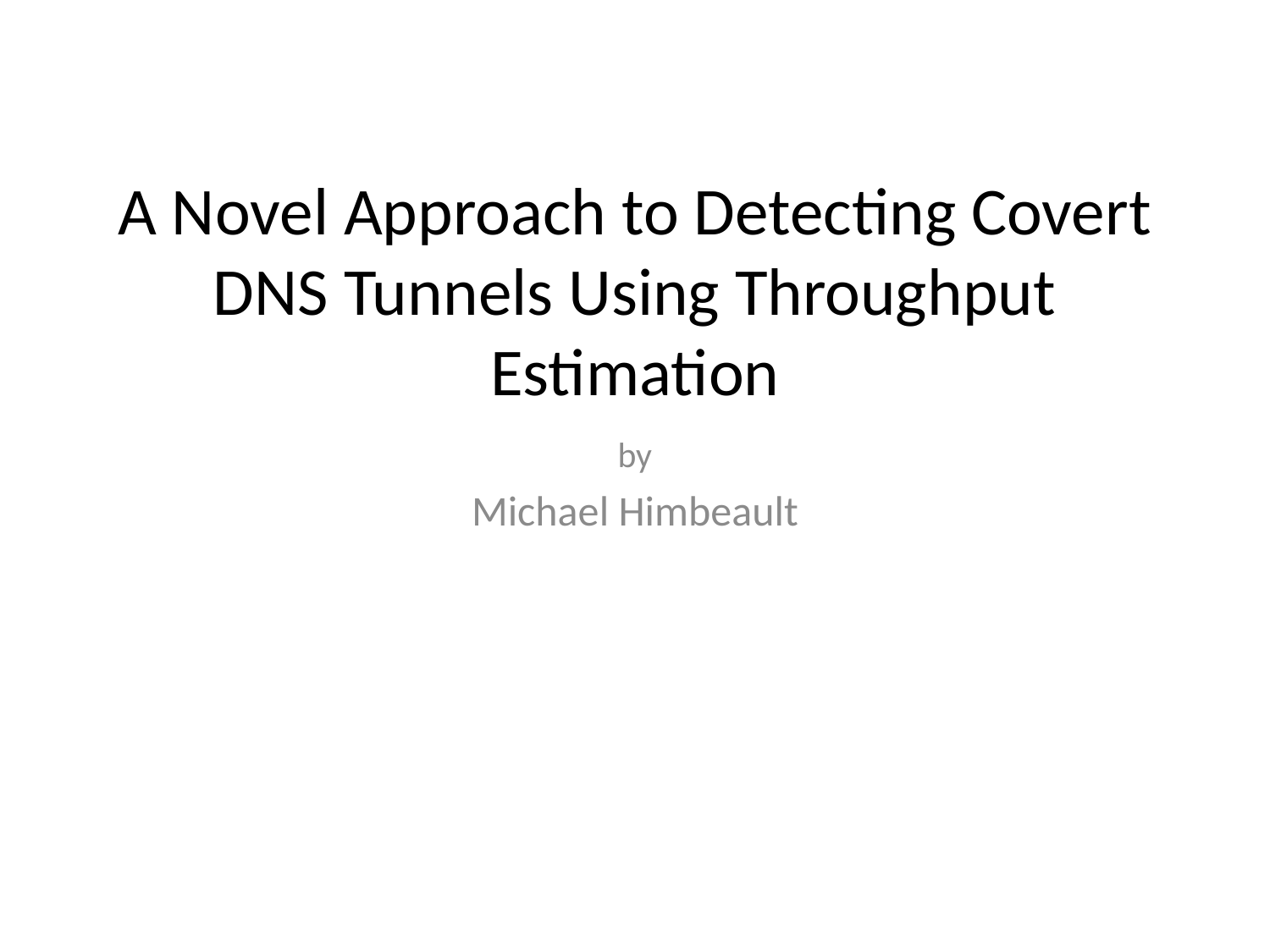

# A Novel Approach to Detecting Covert DNS Tunnels Using Throughput Estimation
by
Michael Himbeault